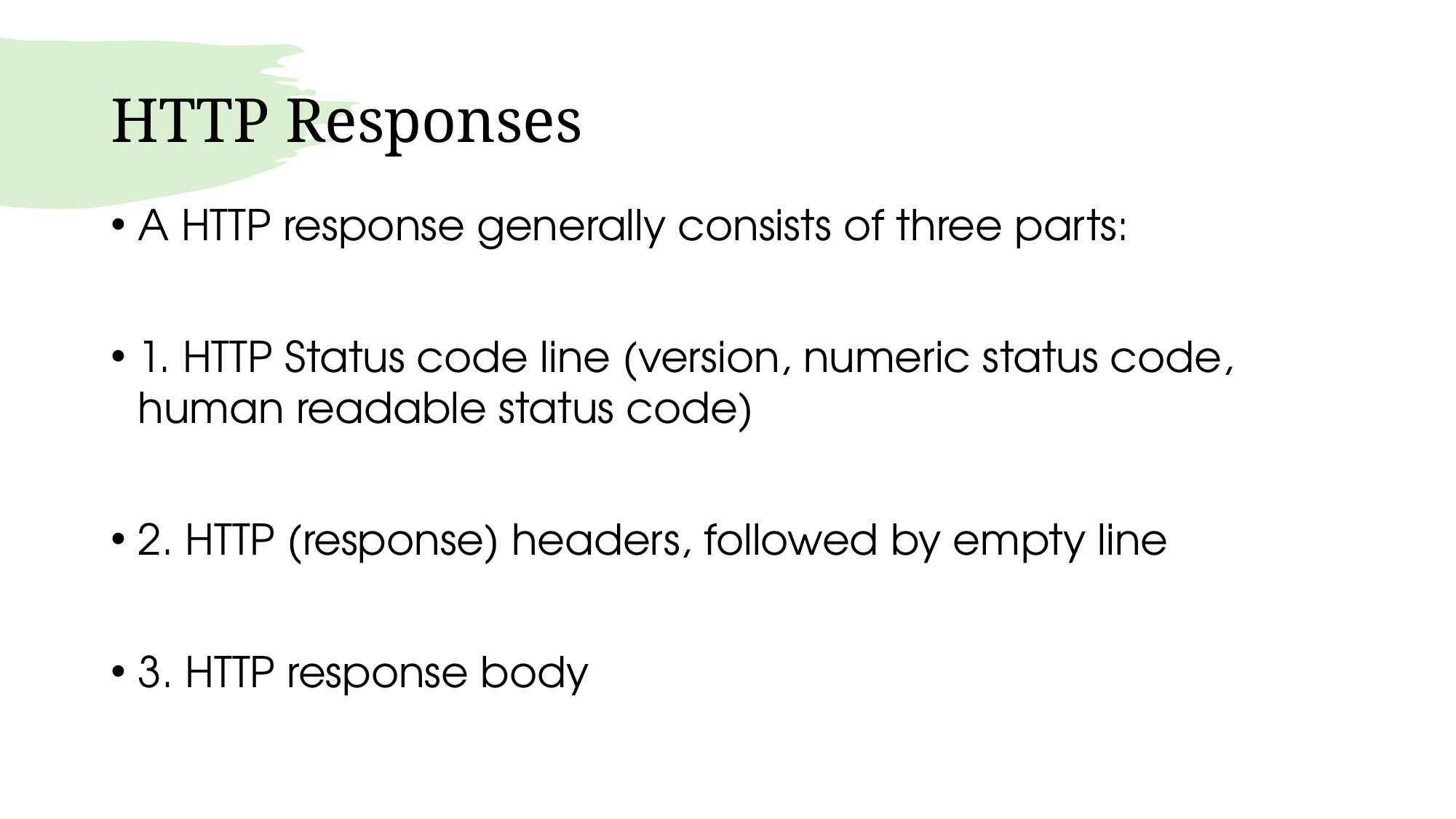

# HTTP Responses
A HTTP response generally consists of three parts:

1. HTTP Status code line (version, numeric status code, human readable status code)

2. HTTP (response) headers, followed by empty line

3. HTTP response body